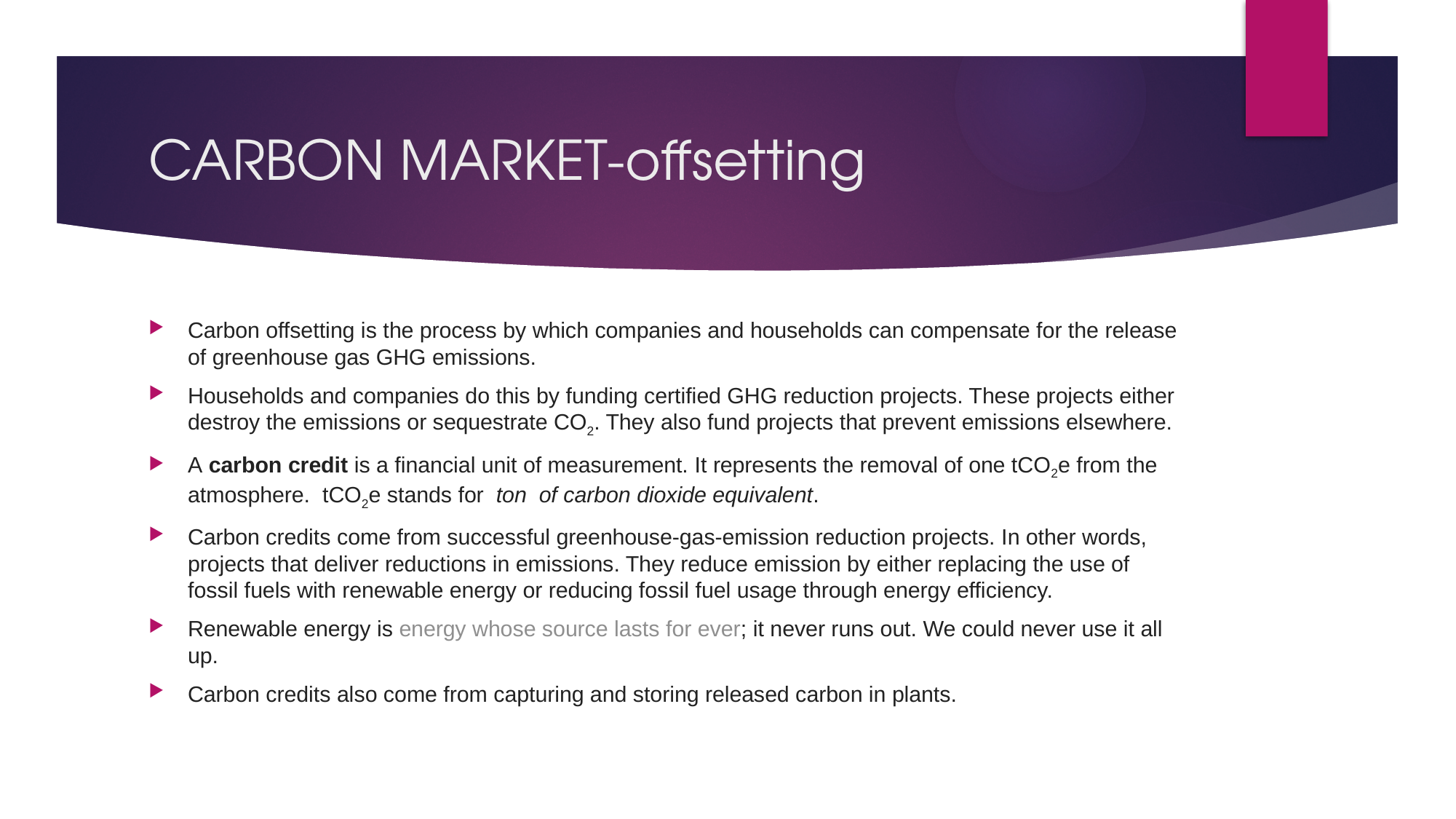

# CARBON MARKET-offsetting
Carbon offsetting is the process by which companies and households can compensate for the release of greenhouse gas GHG emissions.
Households and companies do this by funding certified GHG reduction projects. These projects either destroy the emissions or sequestrate CO2. They also fund projects that prevent emissions elsewhere.
A carbon credit is a financial unit of measurement. It represents the removal of one tCO2e from the atmosphere.  tCO2e stands for  ton  of carbon dioxide equivalent.
Carbon credits come from successful greenhouse-gas-emission reduction projects. In other words, projects that deliver reductions in emissions. They reduce emission by either replacing the use of fossil fuels with renewable energy or reducing fossil fuel usage through energy efficiency.
Renewable energy is energy whose source lasts for ever; it never runs out. We could never use it all up.
Carbon credits also come from capturing and storing released carbon in plants.